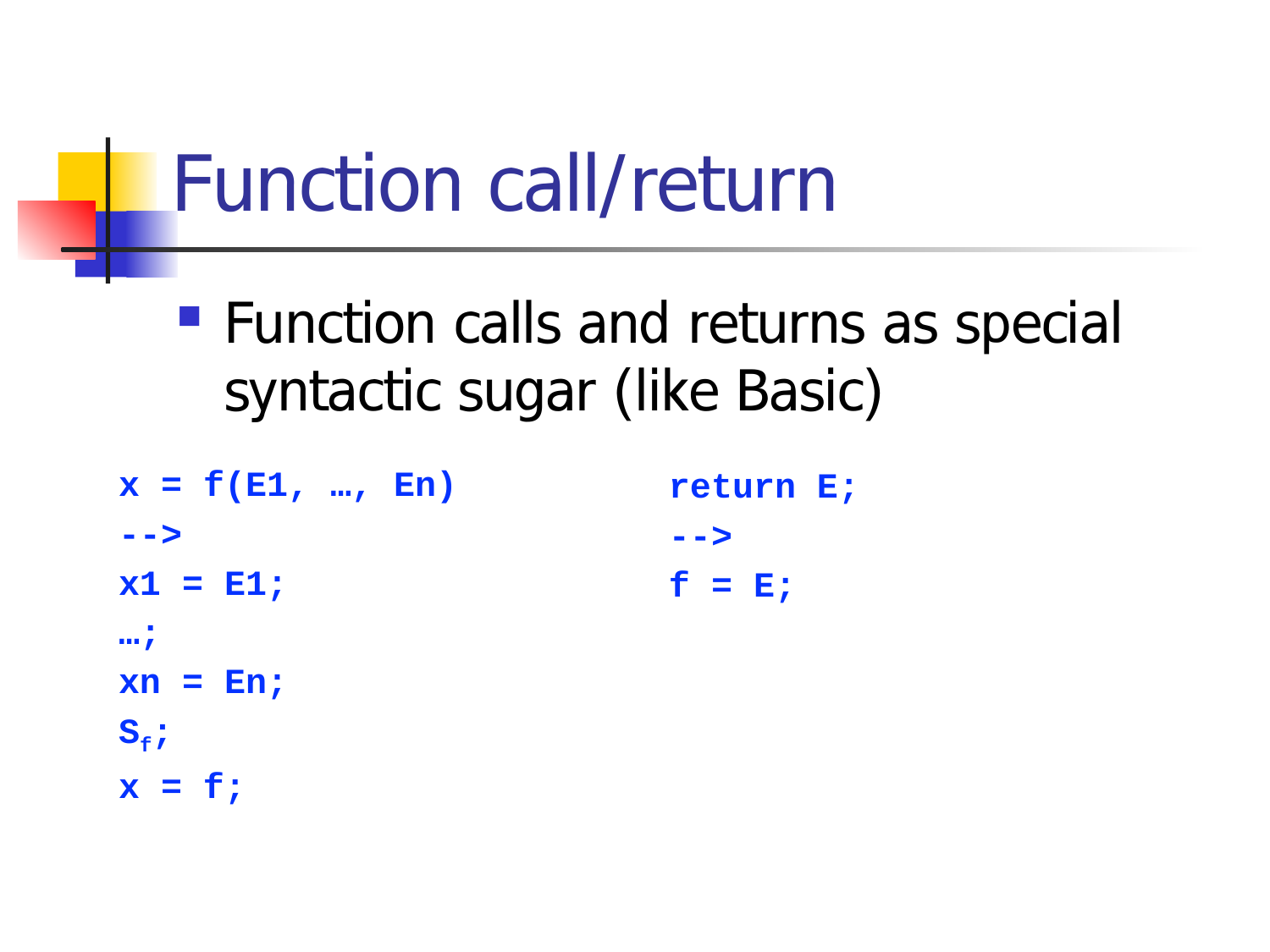

# Function call/return
Function calls and returns as special syntactic sugar (like Basic)
x = f(E1, …, En)
-->
x1 = E1;
…;
xn = En;
Sf;
x = f;
return E;
-->
f = E;